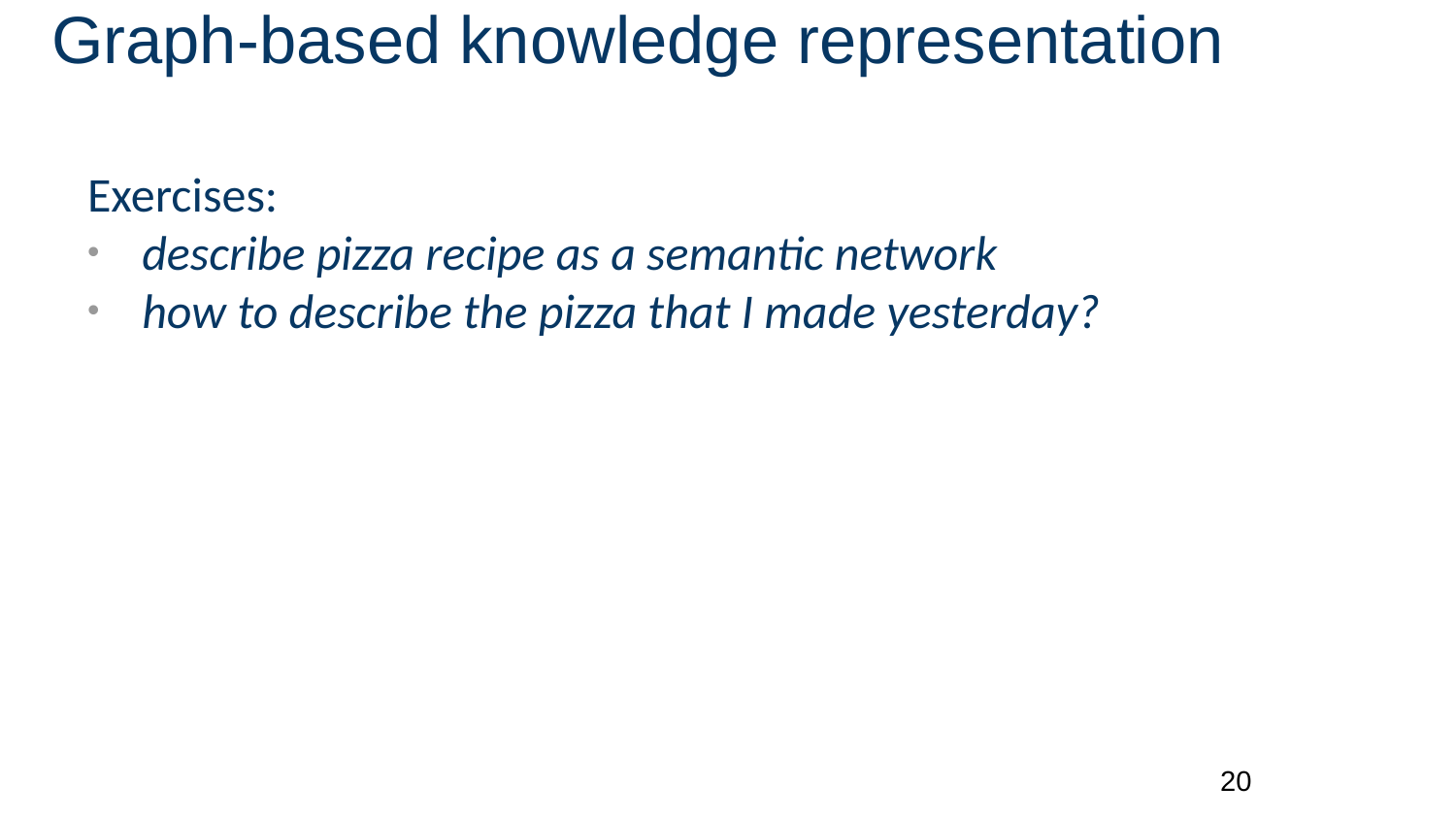

# Graph-based knowledge representation
Exercises:
describe pizza recipe as a semantic network
how to describe the pizza that I made yesterday?
20